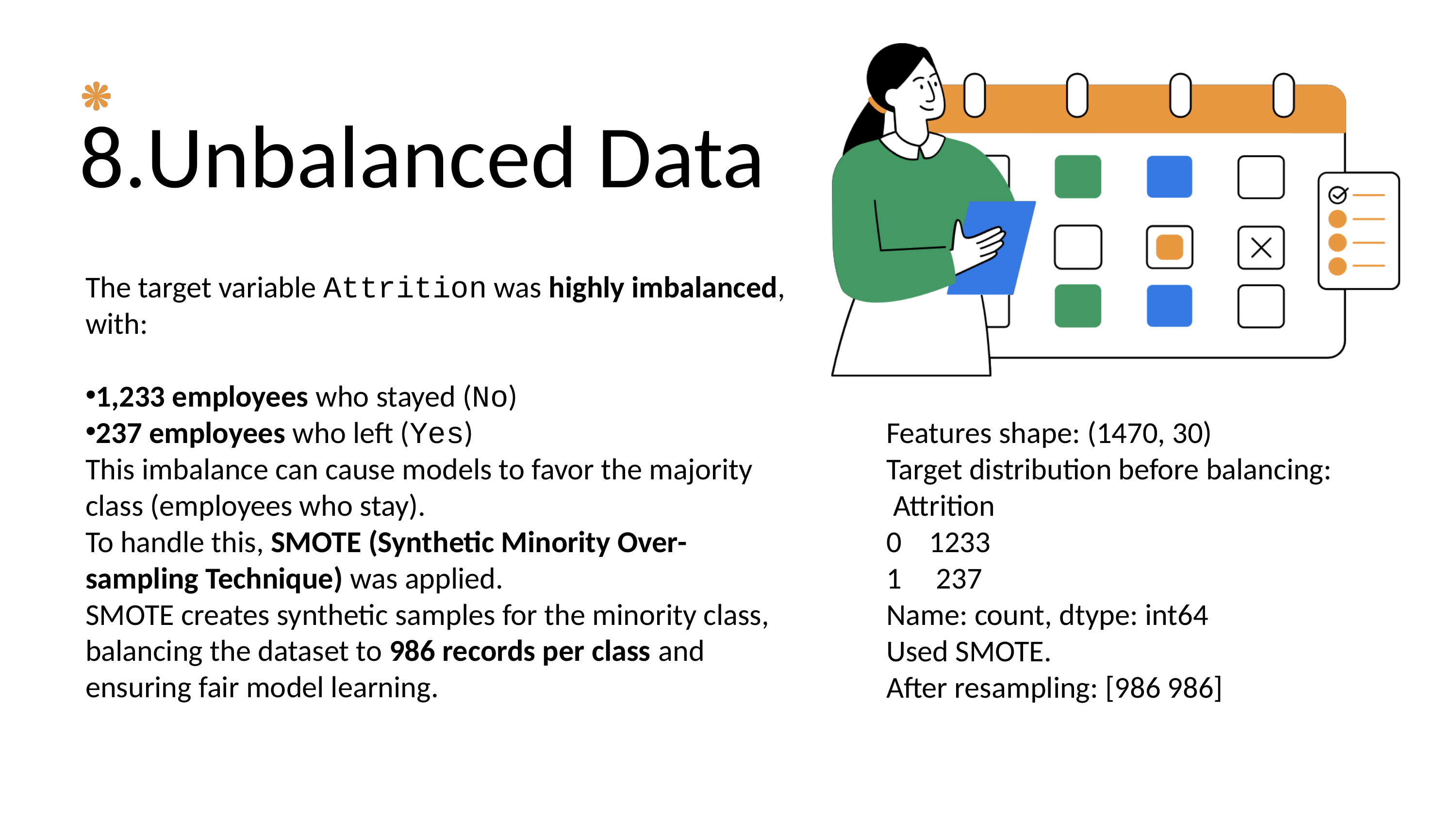

8.Unbalanced Data
The target variable Attrition was highly imbalanced, with:

1,233 employees who stayed (No)
237 employees who left (Yes)
This imbalance can cause models to favor the majority class (employees who stay).
To handle this, SMOTE (Synthetic Minority Over-sampling Technique) was applied.
SMOTE creates synthetic samples for the minority class, balancing the dataset to 986 records per class and ensuring fair model learning.
Features shape: (1470, 30)
Target distribution before balancing:
 Attrition
0    1233
1     237
Name: count, dtype: int64
Used SMOTE.
After resampling: [986 986]